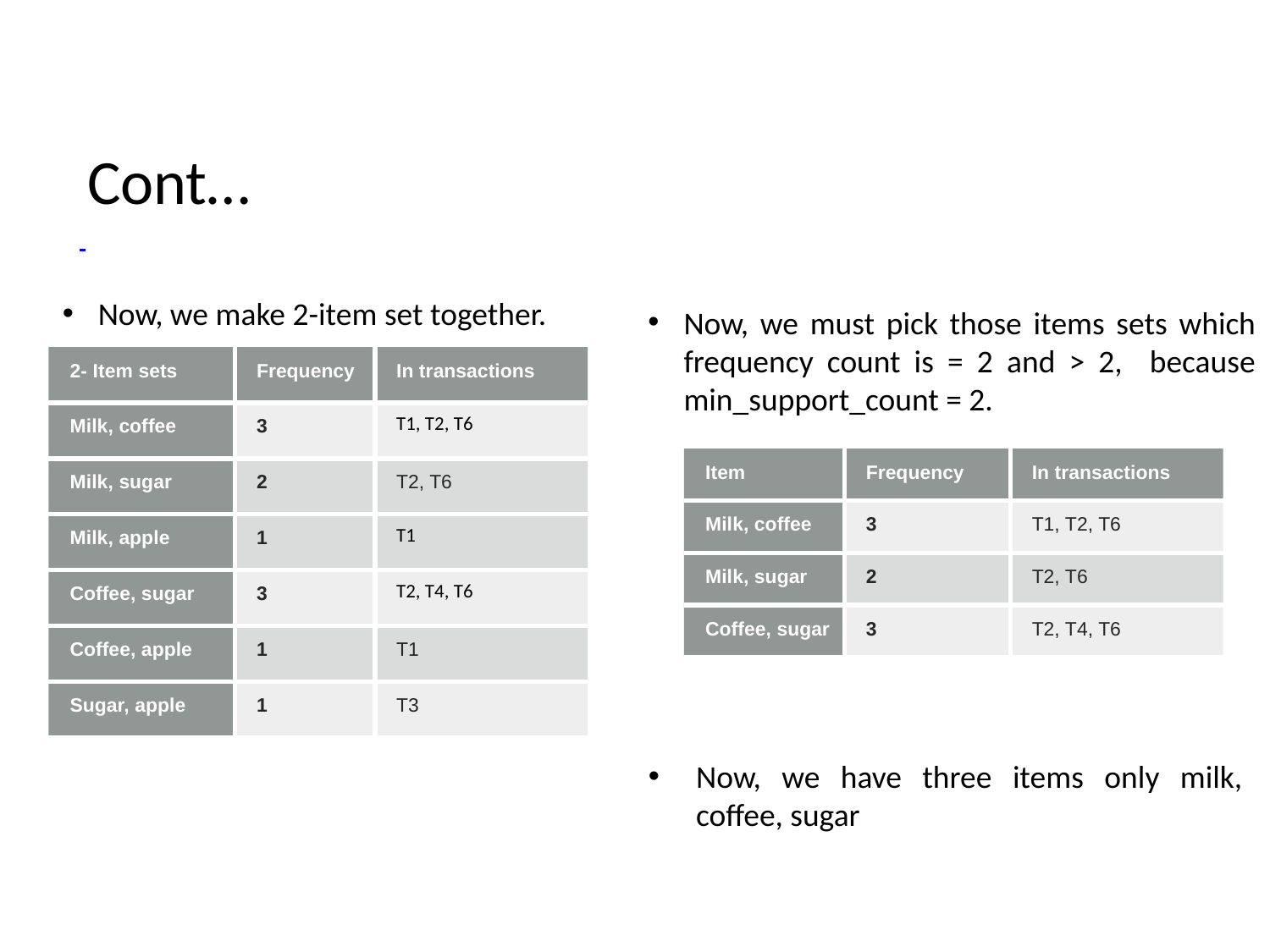

# Cont…

Now, we make 2-item set together.
Now, we must pick those items sets which frequency count is = 2 and > 2,  because min_support_count = 2.
| 2- Item sets | Frequency | In transactions |
| --- | --- | --- |
| Milk, coffee | 3 | T1, T2, T6 |
| Milk, sugar | 2 | T2, T6 |
| Milk, apple | 1 | T1 |
| Coffee, sugar | 3 | T2, T4, T6 |
| Coffee, apple | 1 | T1 |
| Sugar, apple | 1 | T3 |
| Item | Frequency | In transactions |
| --- | --- | --- |
| Milk, coffee | 3 | T1, T2, T6 |
| Milk, sugar | 2 | T2, T6 |
| Coffee, sugar | 3 | T2, T4, T6 |
Now, we have three items only milk, coffee, sugar